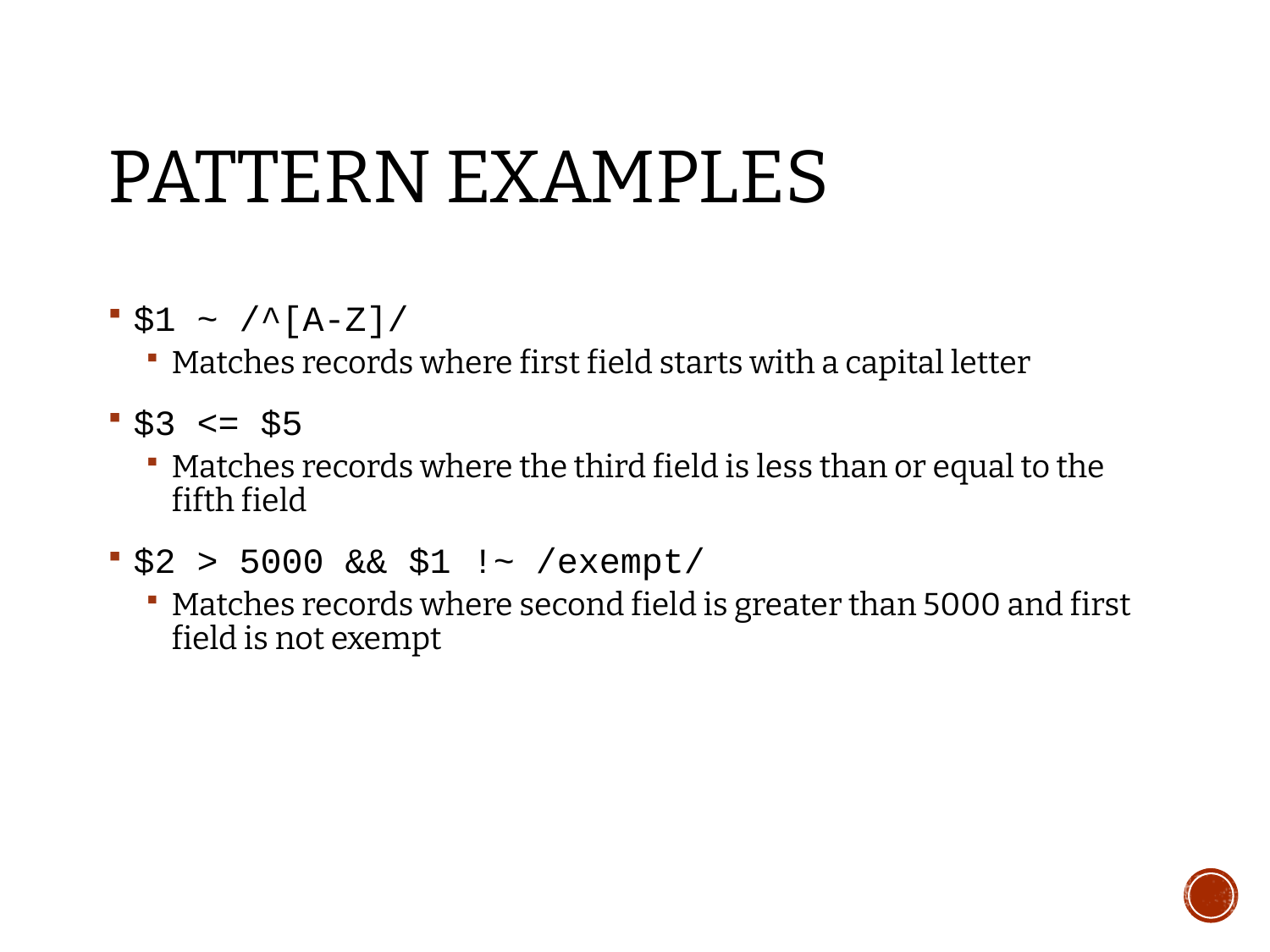

# Pattern examples
$1 ~ /^[A-Z]/
Matches records where first field starts with a capital letter
$3 <= $5
Matches records where the third field is less than or equal to the fifth field
$2 > 5000 && $1 !~ /exempt/
Matches records where second field is greater than 5000 and first field is not exempt